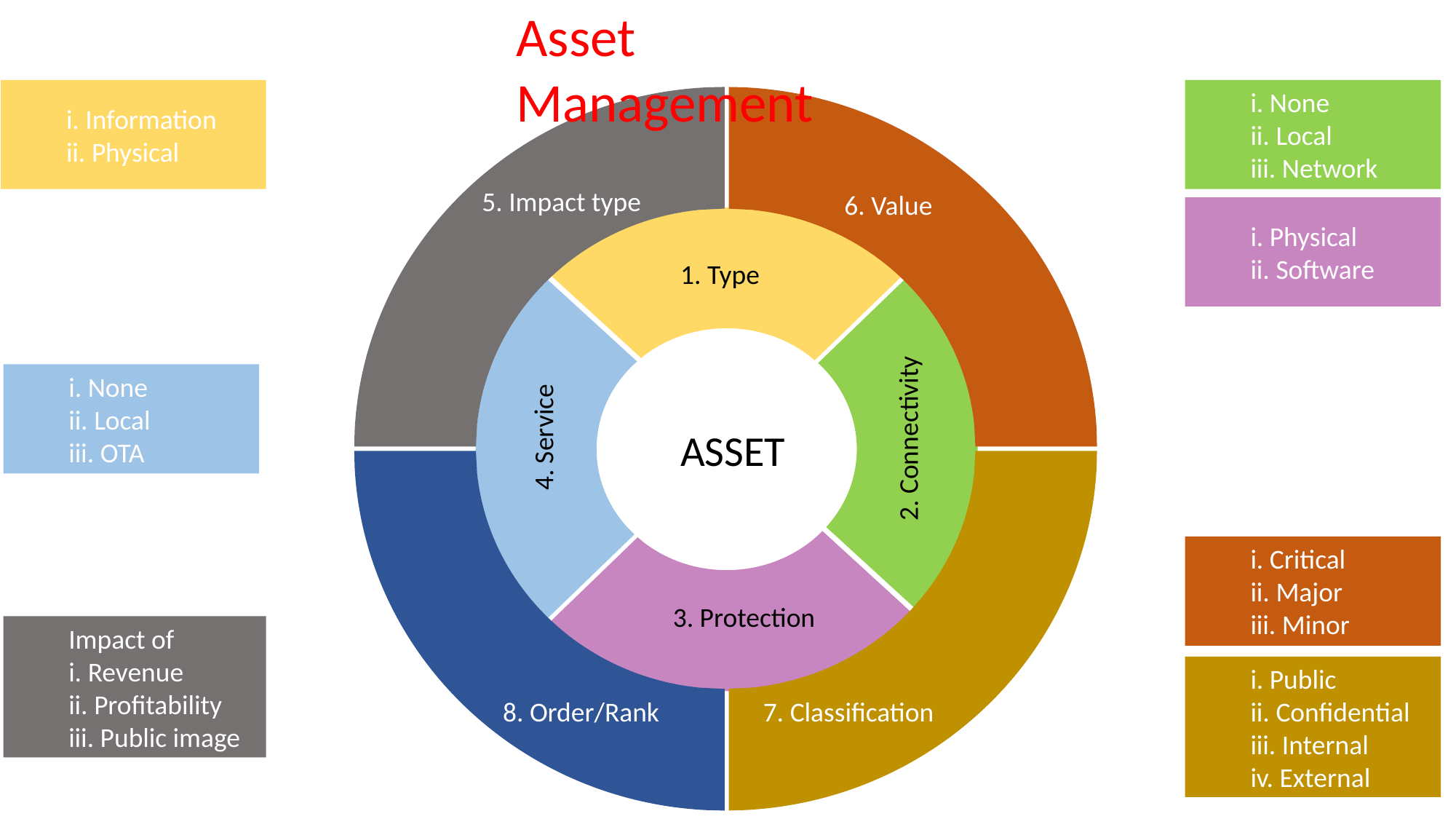

Asset Management
i. Information
ii. Physical
i. None
ii. Local
iii. Network

5. Impact type
6. Value
i. Physical
ii. Software
1. Type

i. None
ii. Local
iii. OTA
4. Service
2. Connectivity
ASSET

i. Critical
ii. Major
iii. Minor
3. Protection
Impact of
i. Revenue
ii. Profitability
iii. Public image
i. Public
ii. Confidential
iii. Internal
iv. External
8. Order/Rank
7. Classification